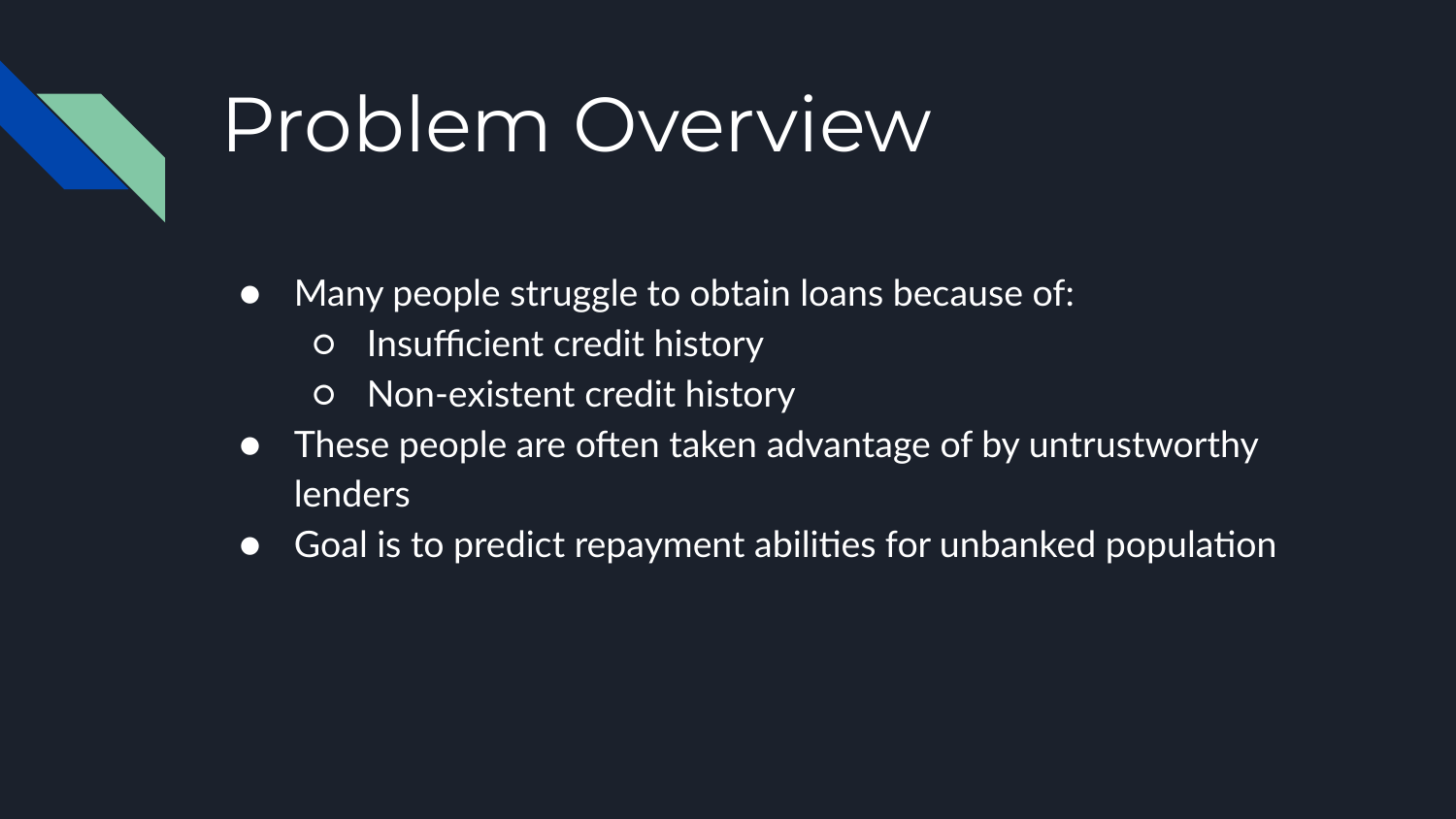

# Problem Overview
Many people struggle to obtain loans because of:
Insufficient credit history
Non-existent credit history
These people are often taken advantage of by untrustworthy lenders
Goal is to predict repayment abilities for unbanked population